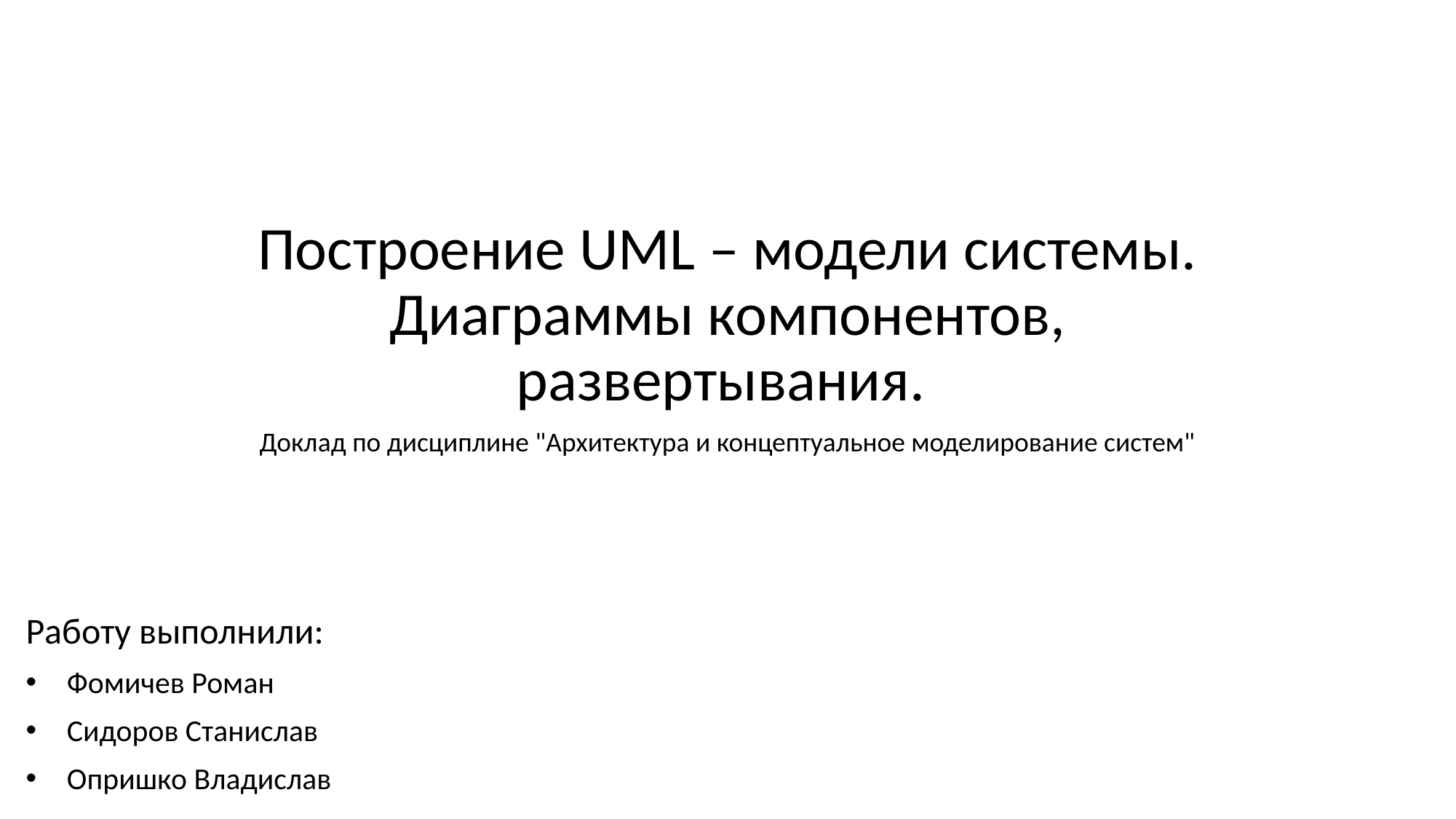

# Построение UML – модели системы. Диаграммы компонентов, развертывания.
Доклад по дисциплине "Архитектура и концептуальное моделирование систем"
Работу выполнили:
Фомичев Роман
Сидоров Станислав
Опришко Владислав